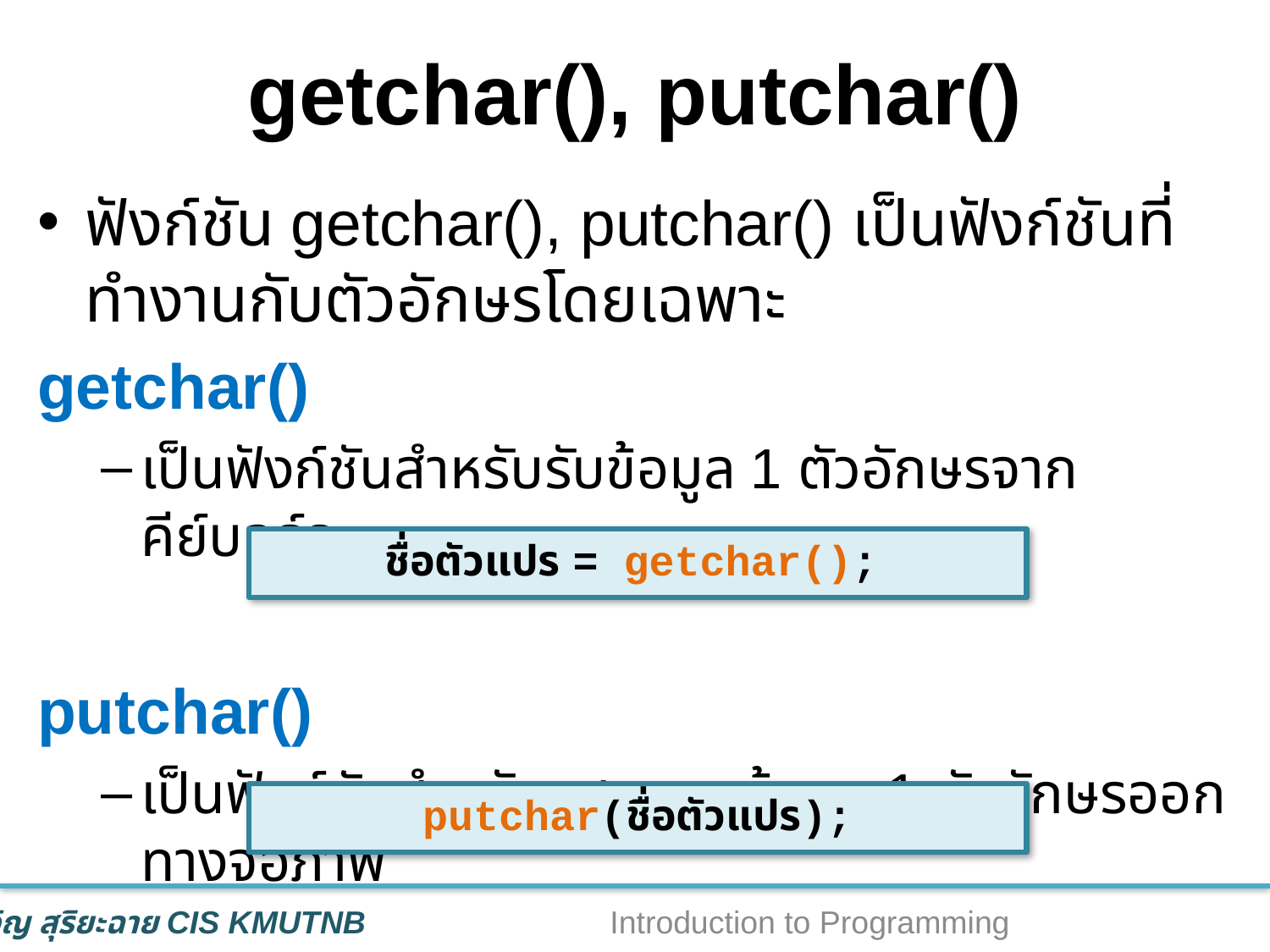

# getchar(), putchar()
ฟังก์ชัน getchar(), putchar() เป็นฟังก์ชันที่ทำงานกับตัวอักษรโดยเฉพาะ
getchar()
เป็นฟังก์ชันสำหรับรับข้อมูล 1 ตัวอักษรจากคีย์บอร์ด

putchar()
เป็นฟังก์ชันสำหรับแสดงผลข้อมูล 1 ตัวอักษรออกทางจอภาพ

 ชื่อตัวแปร = getchar();
putchar(ชื่อตัวแปร);
79
Introduction to Programming